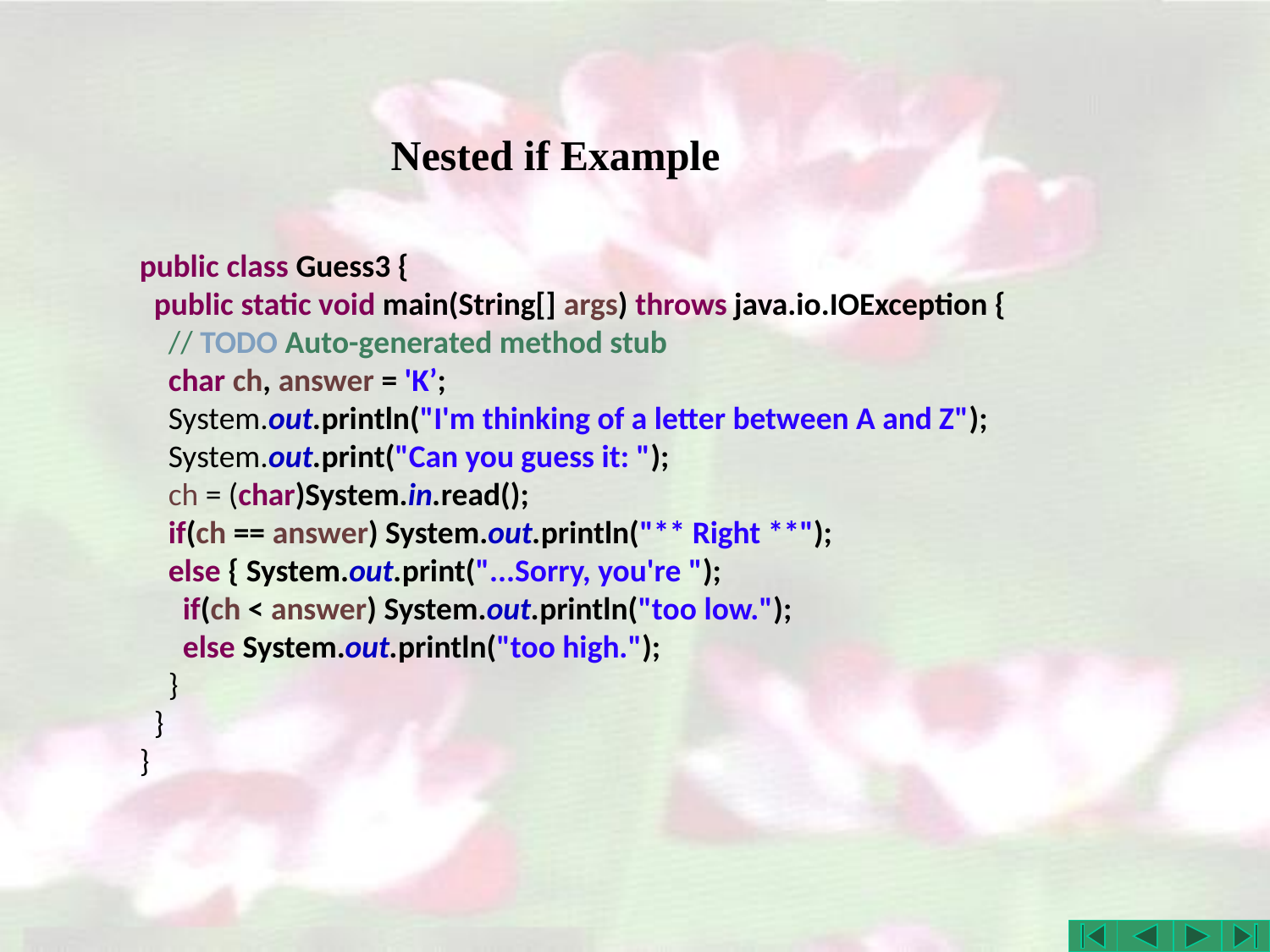

# Nested if Example

public class Guess3 {
  public static void main(String[] args) throws java.io.IOException {
    // TODO Auto-generated method stub
    char ch, answer = 'K’;
    System.out.println("I'm thinking of a letter between A and Z");
    System.out.print("Can you guess it: ");
    ch = (char)System.in.read();
    if(ch == answer) System.out.println("** Right **");
    else { System.out.print("...Sorry, you're ");
      if(ch < answer) System.out.println("too low.");
      else System.out.println("too high.");
    }
  }
}